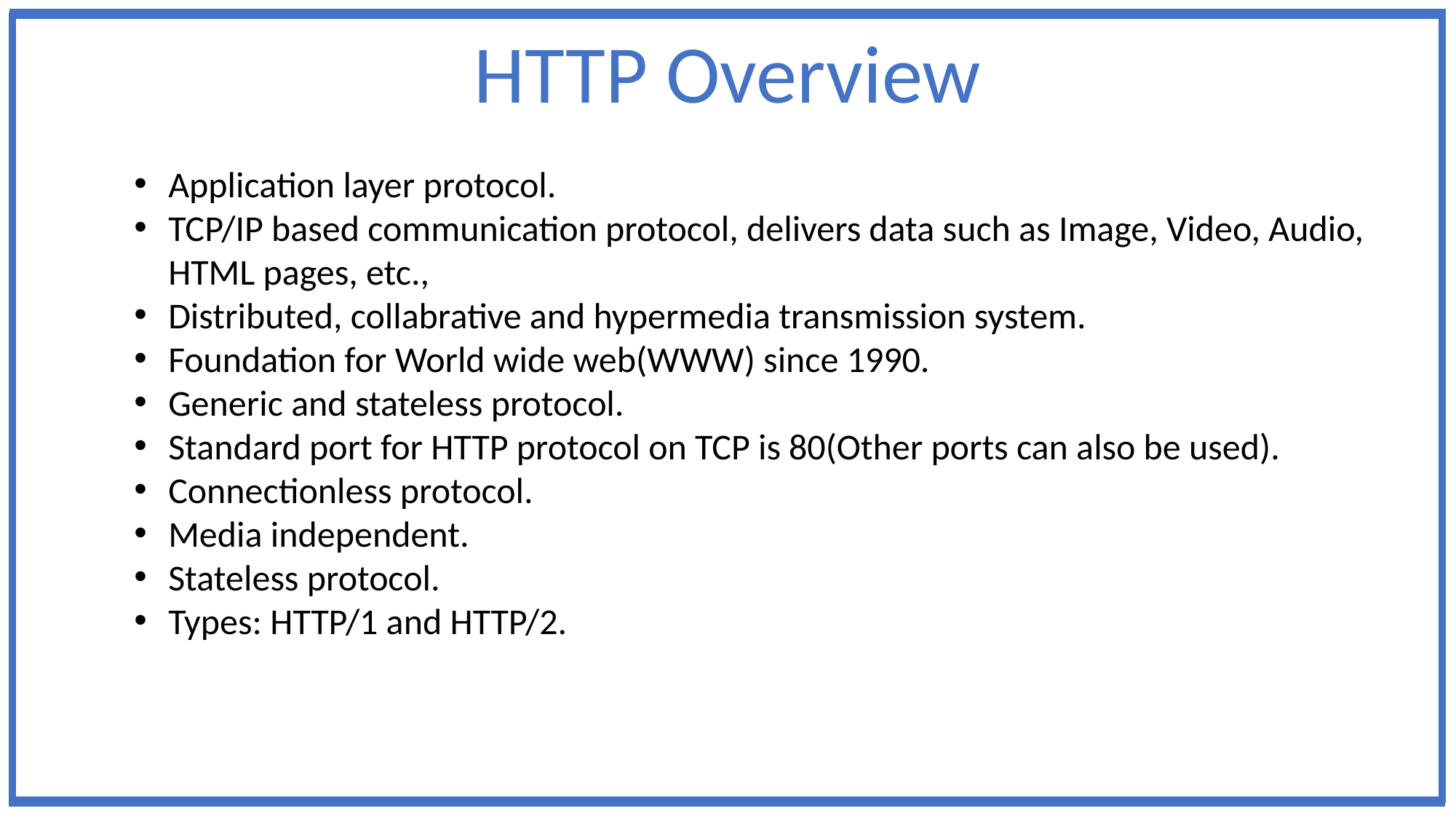

HTTP Overview
Application layer protocol.
TCP/IP based communication protocol, delivers data such as Image, Video, Audio, HTML pages, etc.,
Distributed, collabrative and hypermedia transmission system.
Foundation for World wide web(WWW) since 1990.
Generic and stateless protocol.
Standard port for HTTP protocol on TCP is 80(Other ports can also be used).
Connectionless protocol.
Media independent.
Stateless protocol.
Types: HTTP/1 and HTTP/2.
2